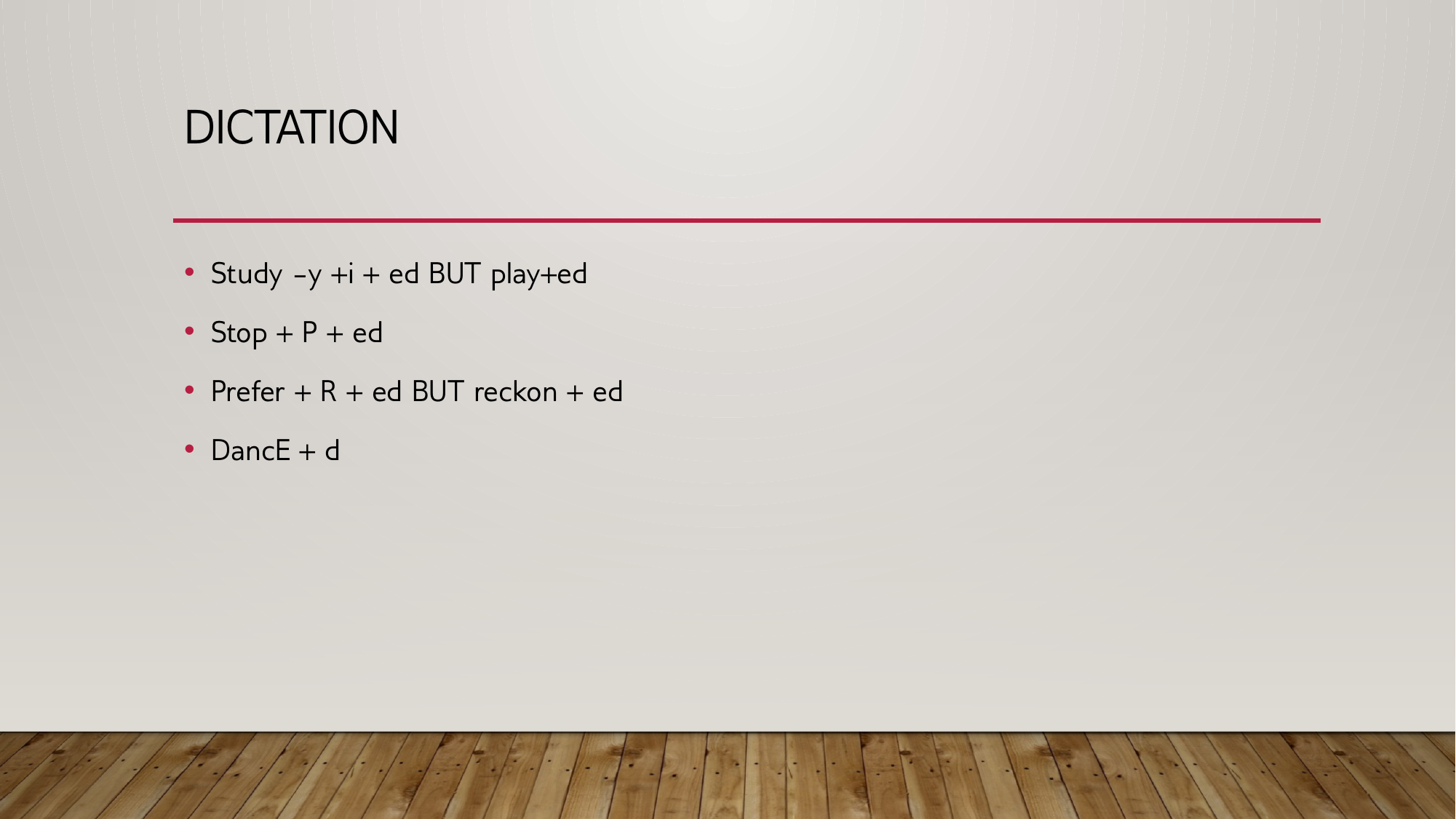

# dictation
Study –y +i + ed BUT play+ed
Stop + P + ed
Prefer + R + ed BUT reckon + ed
DancE + d